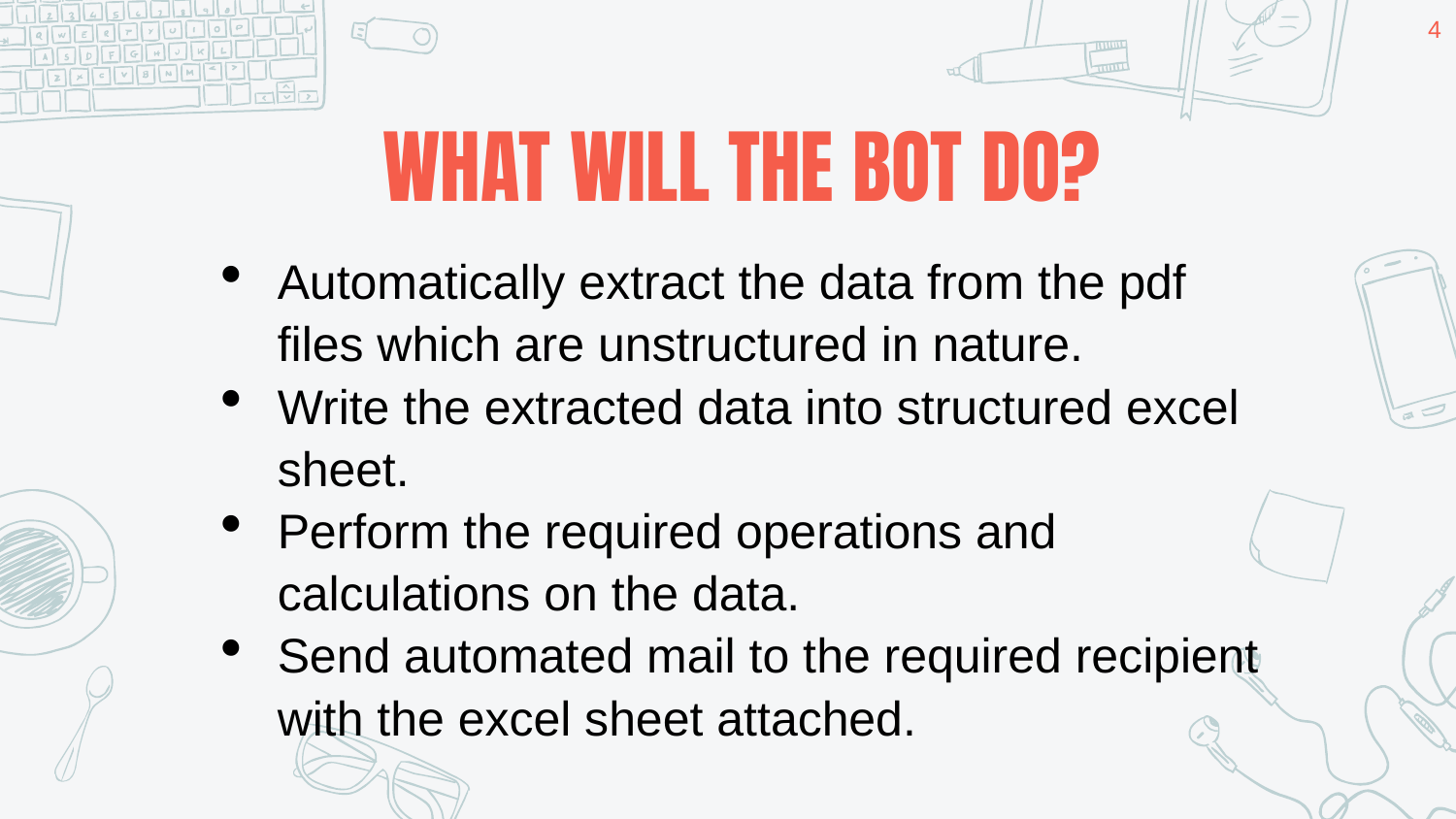

4
# WHAT WILL THE BOT DO?
Automatically extract the data from the pdf files which are unstructured in nature.
Write the extracted data into structured excel sheet.
Perform the required operations and calculations on the data.
Send automated mail to the required recipient with the excel sheet attached.